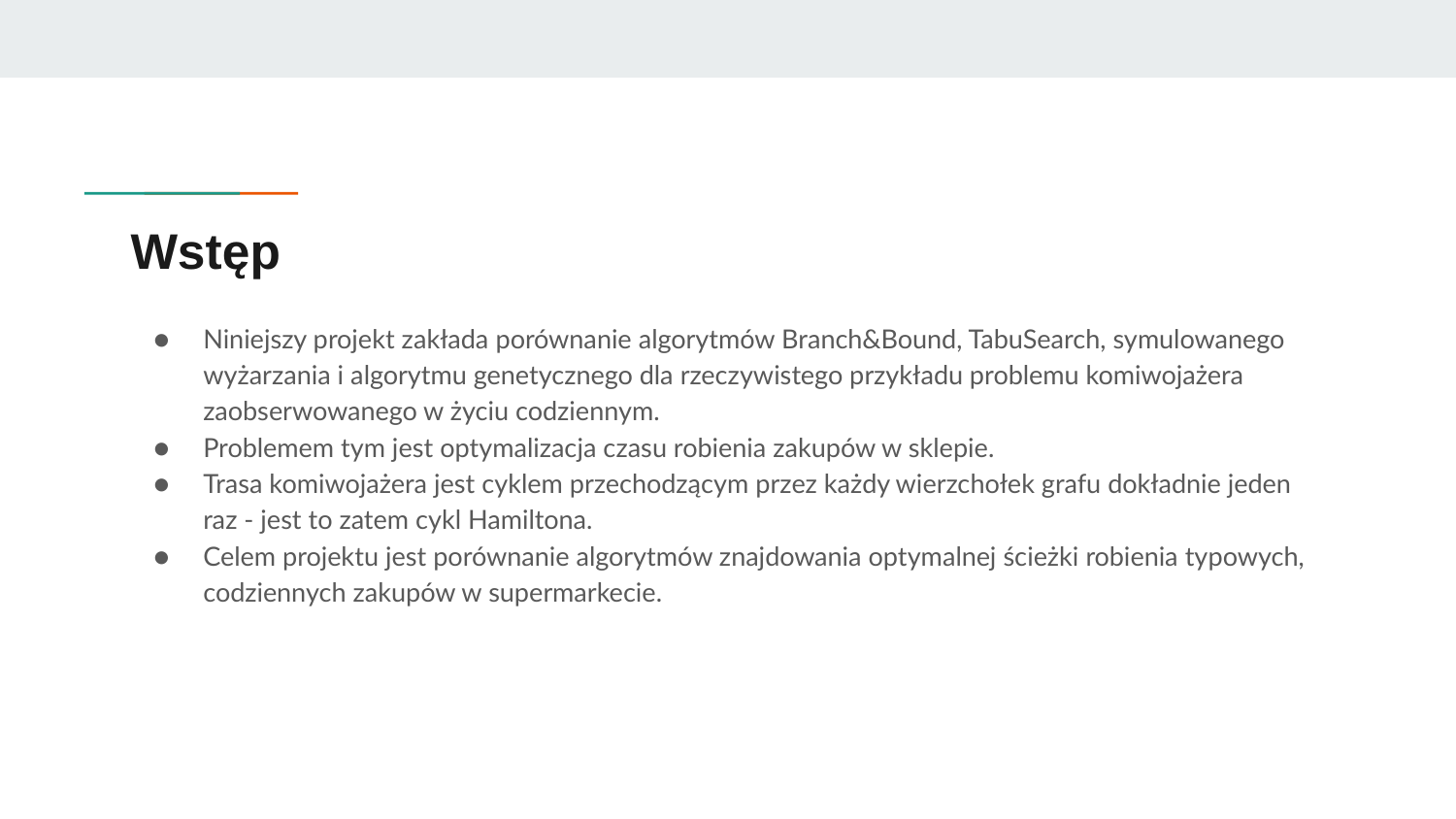

# Wstęp
Niniejszy projekt zakłada porównanie algorytmów Branch&Bound, TabuSearch, symulowanego wyżarzania i algorytmu genetycznego dla rzeczywistego przykładu problemu komiwojażera zaobserwowanego w życiu codziennym.
Problemem tym jest optymalizacja czasu robienia zakupów w sklepie.
Trasa komiwojażera jest cyklem przechodzącym przez każdy wierzchołek grafu dokładnie jeden raz - jest to zatem cykl Hamiltona.
Celem projektu jest porównanie algorytmów znajdowania optymalnej ścieżki robienia typowych, codziennych zakupów w supermarkecie.